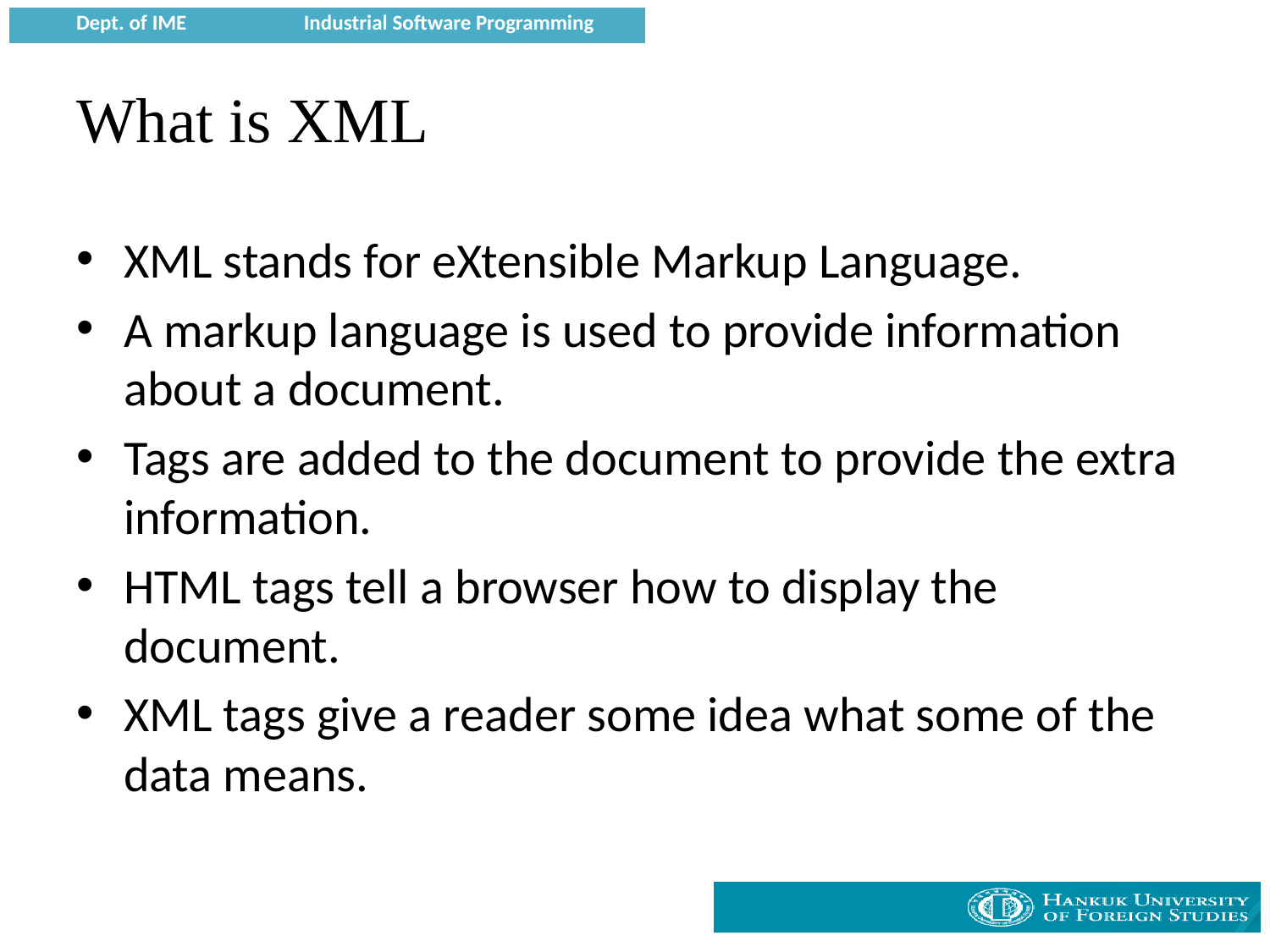

# What is XML
XML stands for eXtensible Markup Language.
A markup language is used to provide information about a document.
Tags are added to the document to provide the extra information.
HTML tags tell a browser how to display the document.
XML tags give a reader some idea what some of the data means.